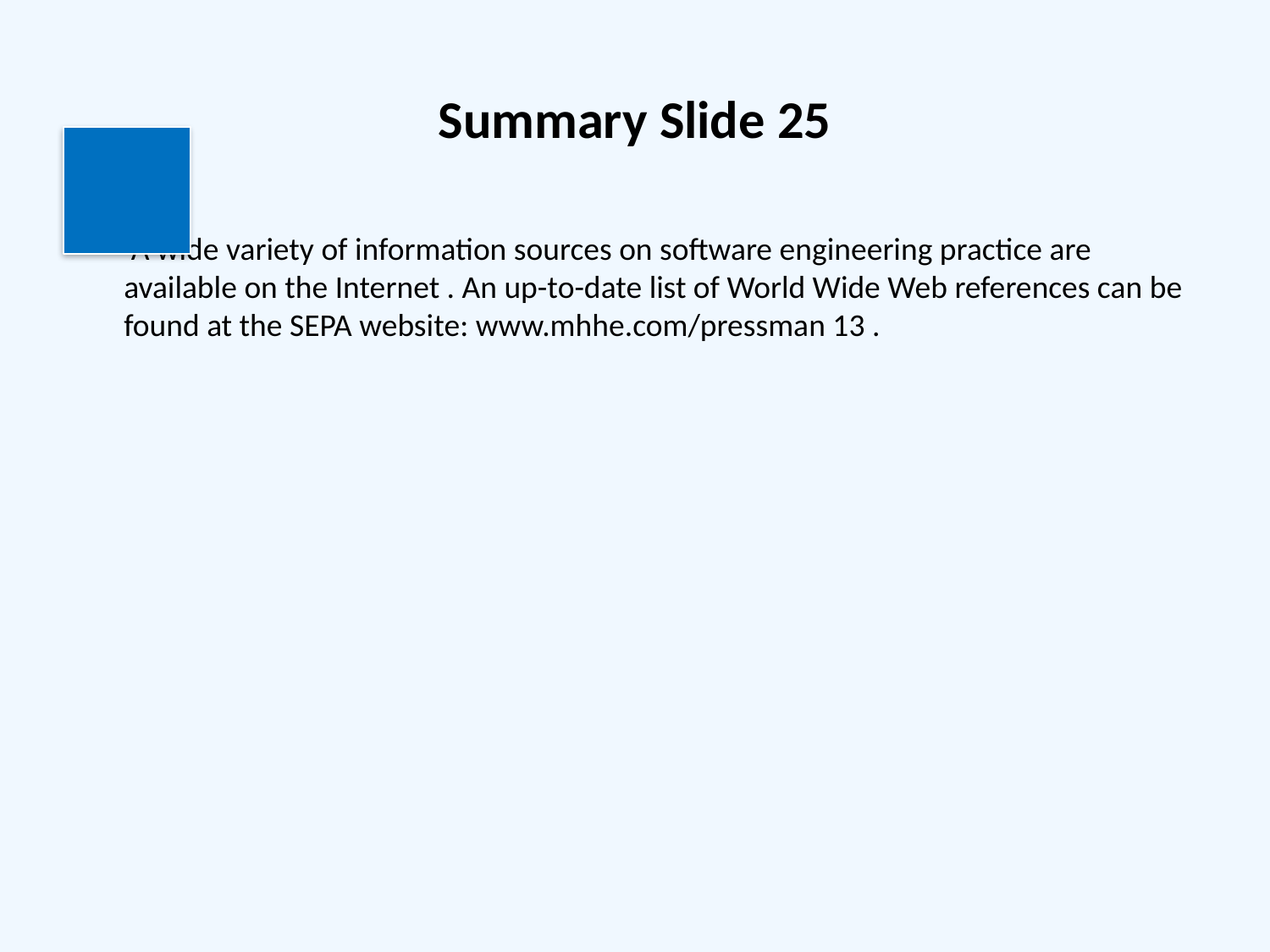

# Summary Slide 25

 A wide variety of information sources on software engineering practice are available on the Internet . An up-to-date list of World Wide Web references can be found at the SEPA website: www.mhhe.com/pressman 13 .